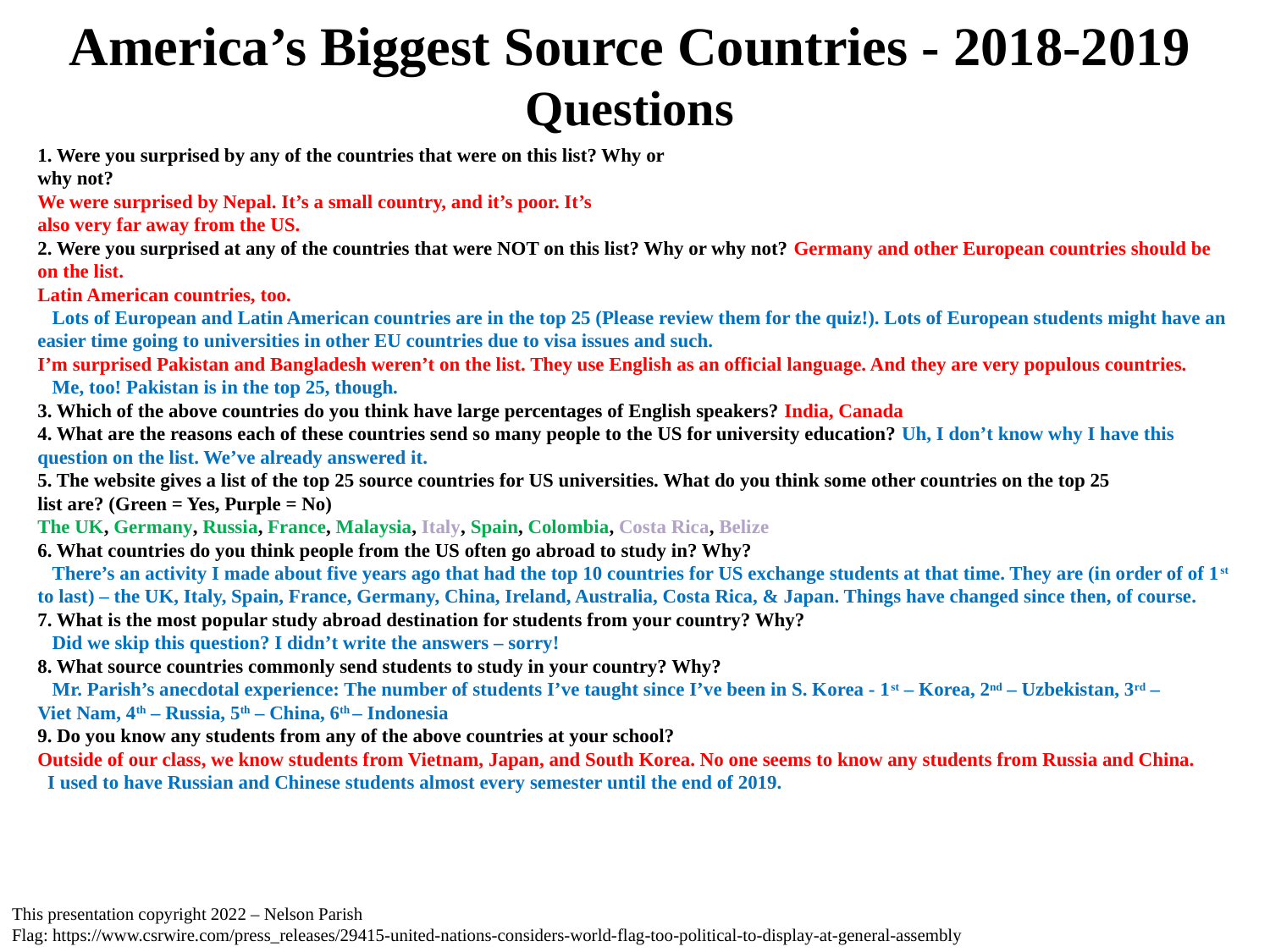

# America’s Biggest Source Countries - 2018-2019 Questions
1. Were you surprised by any of the countries that were on this list? Why or
why not?
We were surprised by Nepal. It’s a small country, and it’s poor. It’s
also very far away from the US.
2. Were you surprised at any of the countries that were NOT on this list? Why or why not? Germany and other European countries should be
on the list.
Latin American countries, too.
   Lots of European and Latin American countries are in the top 25 (Please review them for the quiz!). Lots of European students might have an easier time going to universities in other EU countries due to visa issues and such.
I’m surprised Pakistan and Bangladesh weren’t on the list. They use English as an official language. And they are very populous countries.
   Me, too! Pakistan is in the top 25, though.
3. Which of the above countries do you think have large percentages of English speakers? India, Canada
4. What are the reasons each of these countries send so many people to the US for university education? Uh, I don’t know why I have this
question on the list. We’ve already answered it.
5. The website gives a list of the top 25 source countries for US universities. What do you think some other countries on the top 25
list are? (Green = Yes, Purple = No)
The UK, Germany, Russia, France, Malaysia, Italy, Spain, Colombia, Costa Rica, Belize
6. What countries do you think people from the US often go abroad to study in? Why?
   There’s an activity I made about five years ago that had the top 10 countries for US exchange students at that time. They are (in order of of 1st to last) – the UK, Italy, Spain, France, Germany, China, Ireland, Australia, Costa Rica, & Japan. Things have changed since then, of course.
7. What is the most popular study abroad destination for students from your country? Why?
   Did we skip this question? I didn’t write the answers – sorry!
8. What source countries commonly send students to study in your country? Why?
   Mr. Parish’s anecdotal experience: The number of students I’ve taught since I’ve been in S. Korea - 1st – Korea, 2nd – Uzbekistan, 3rd –
Viet Nam, 4th – Russia, 5th – China, 6th – Indonesia
9. Do you know any students from any of the above countries at your school?
Outside of our class, we know students from Vietnam, Japan, and South Korea. No one seems to know any students from Russia and China.
  I used to have Russian and Chinese students almost every semester until the end of 2019.
This presentation copyright 2022 – Nelson Parish
Flag: https://www.csrwire.com/press_releases/29415-united-nations-considers-world-flag-too-political-to-display-at-general-assembly